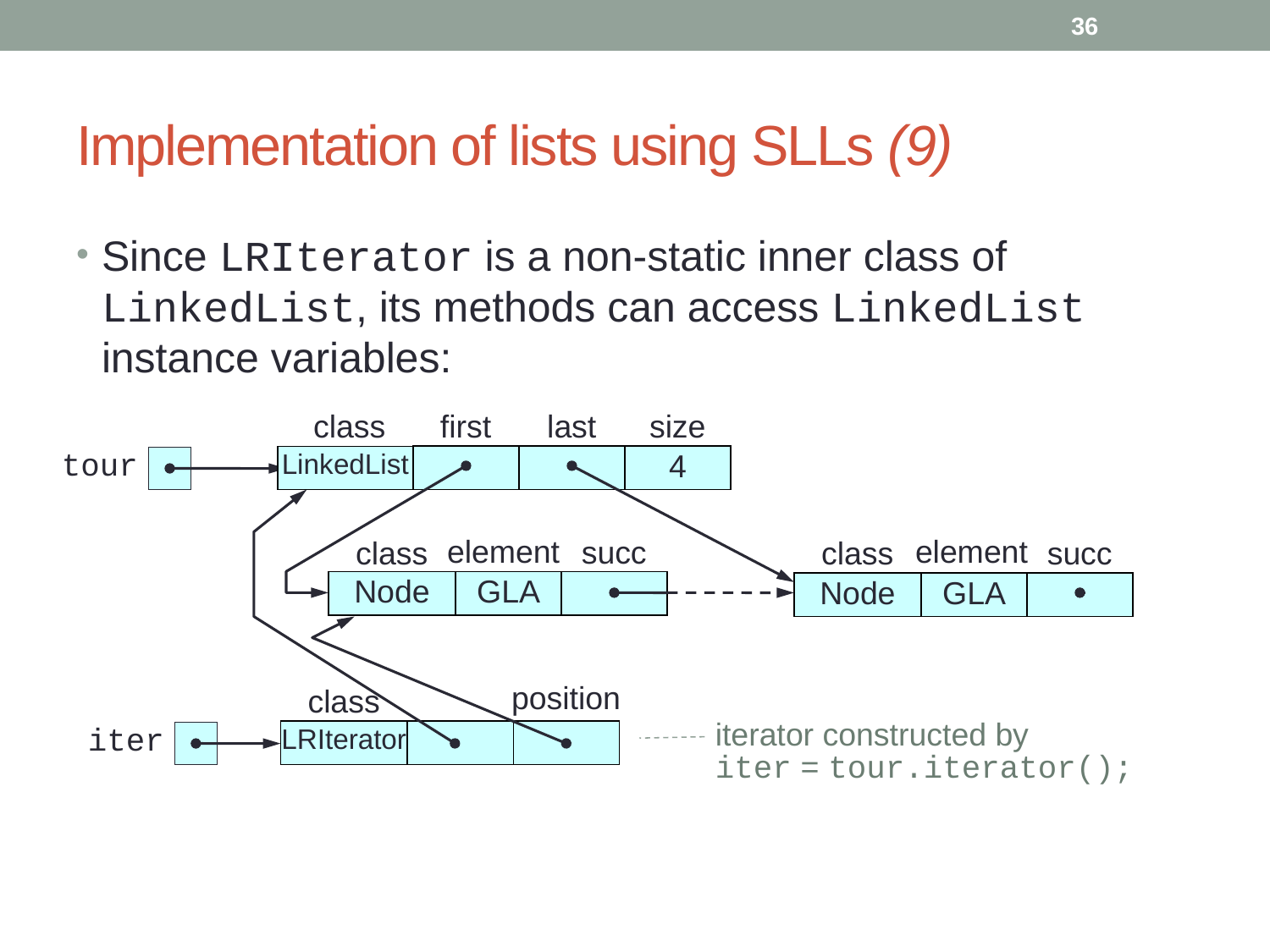

36
# Implementation of lists using SLLs (9)
Since LRIterator is a non-static inner class of LinkedList, its methods can access LinkedList instance variables:
class
first
last
size
tour

4
LinkedList

element
element
succ
class
class
succ
Node
GLA

Node
GLA

position
class

iter
LRIterator

iterator constructed by
iter = tour.iterator();